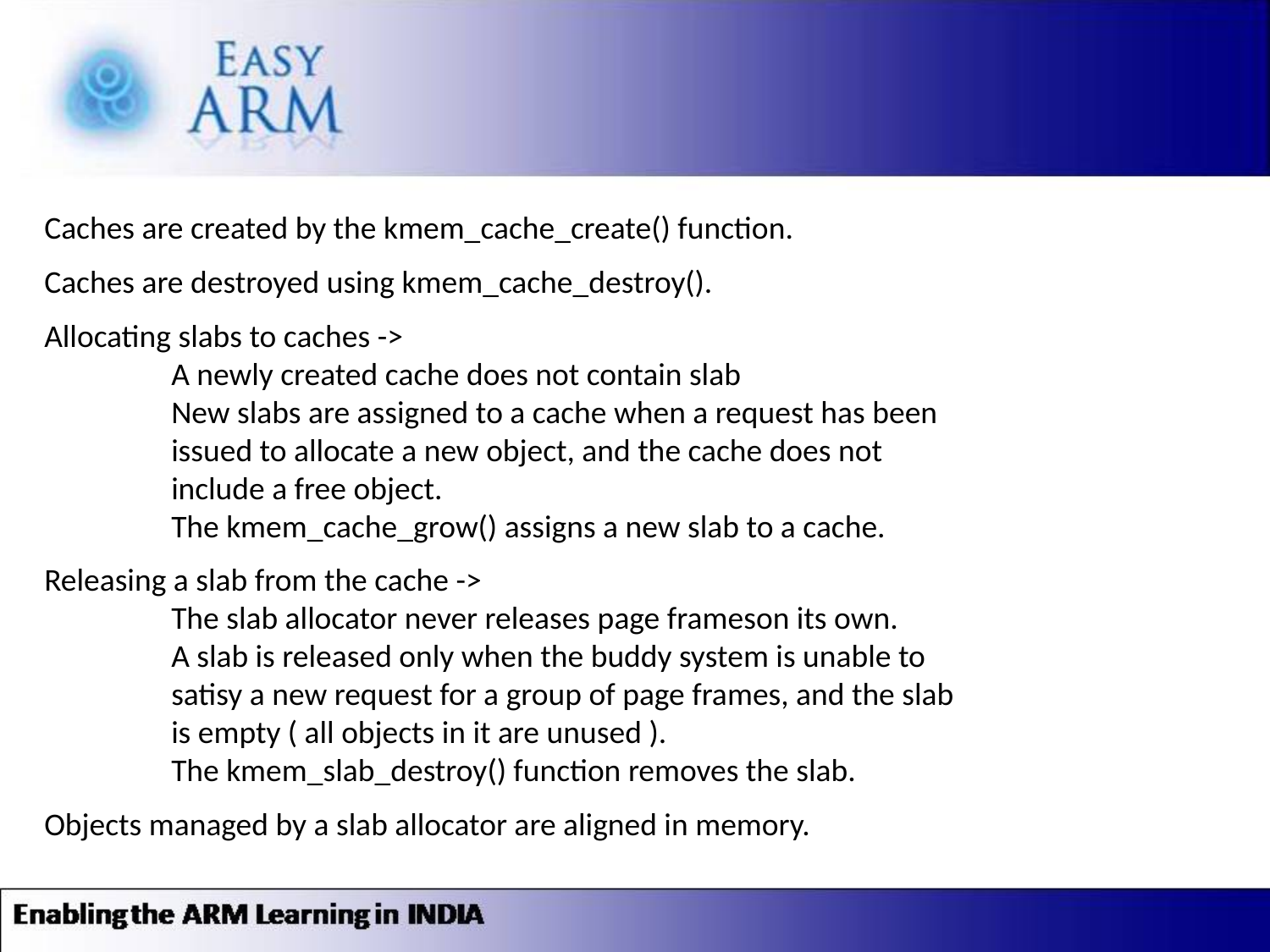

Caches are created by the kmem_cache_create() function.
Caches are destroyed using kmem_cache_destroy().
Allocating slabs to caches ->
	A newly created cache does not contain slab
	New slabs are assigned to a cache when a request has been
	issued to allocate a new object, and the cache does not
	include a free object.
	The kmem_cache_grow() assigns a new slab to a cache.
Releasing a slab from the cache ->
	The slab allocator never releases page frameson its own.
	A slab is released only when the buddy system is unable to
	satisy a new request for a group of page frames, and the slab
	is empty ( all objects in it are unused ).
	The kmem_slab_destroy() function removes the slab.
Objects managed by a slab allocator are aligned in memory.